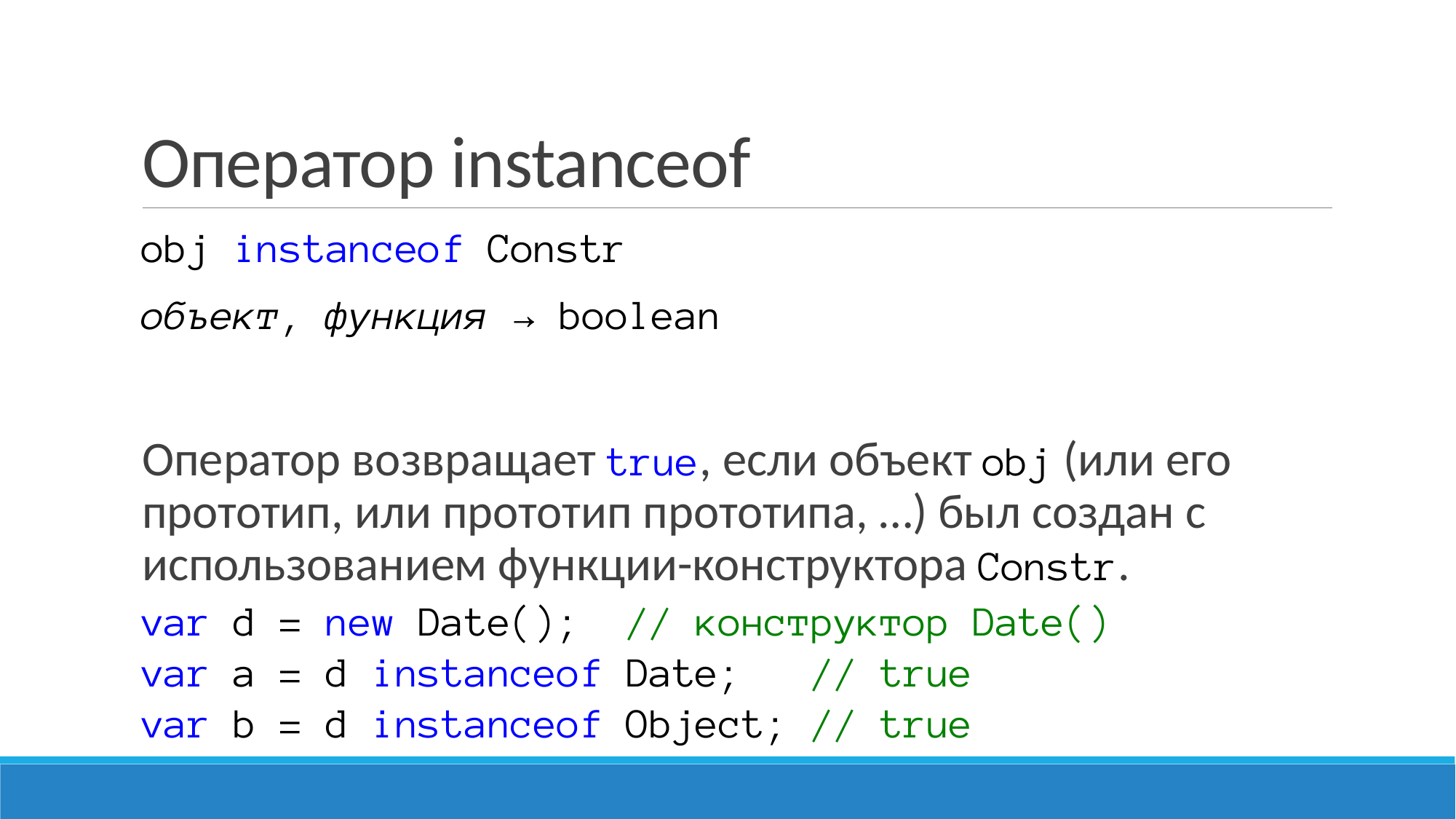

# Оператор instanceof
obj instanceof Constr
объект, функция → boolean

Оператор возвращает true, если объект obj (или его прототип, или прототип прототипа, …) был создан с использованием функции-конструктора Constr.
var d = new Date();  // конструктор Date()
var a = d instanceof Date;   // true
var b = d instanceof Object; // true